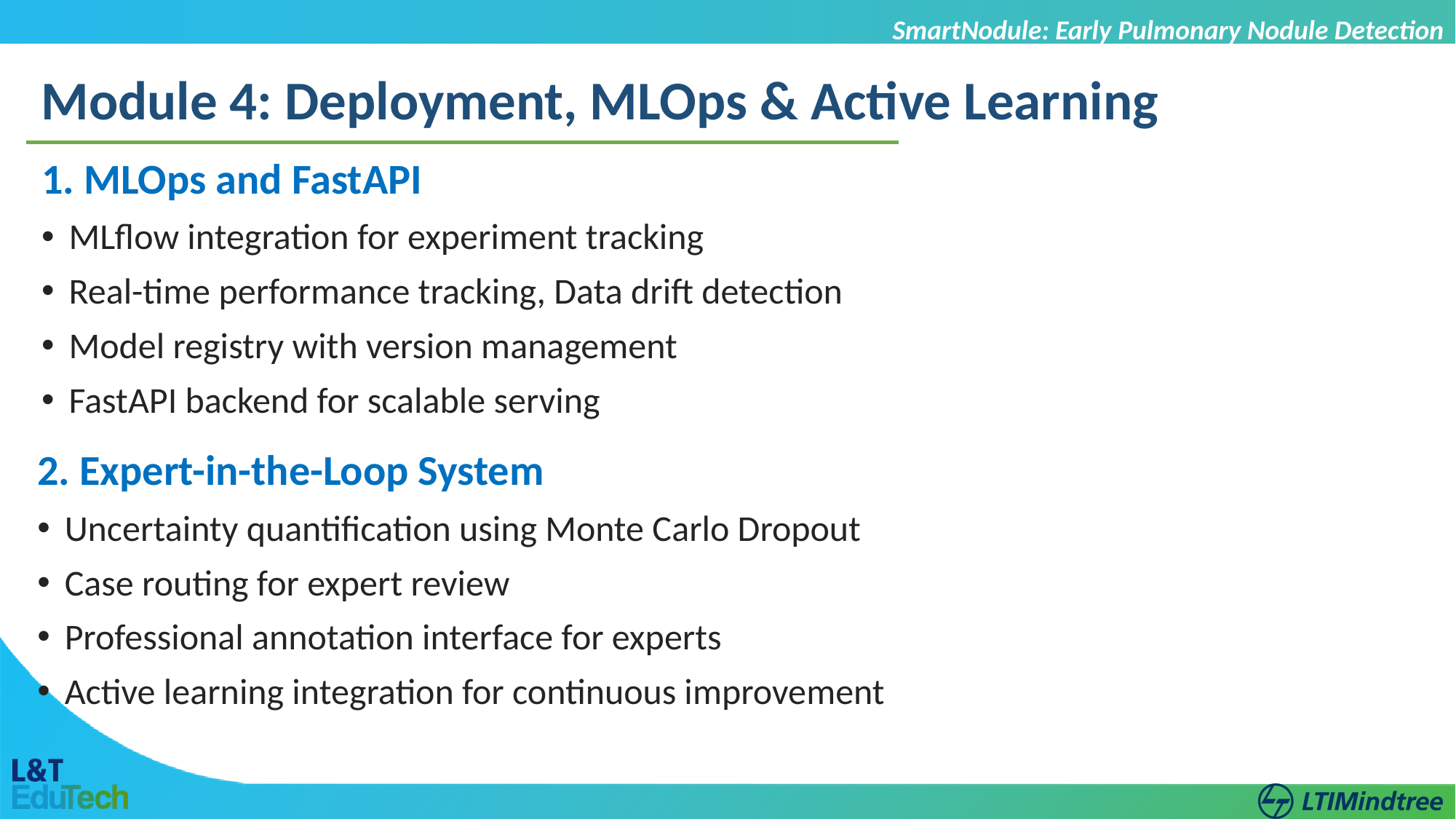

SmartNodule: Early Pulmonary Nodule Detection
Module 4: Deployment, MLOps & Active Learning
1. MLOps and FastAPI
MLflow integration for experiment tracking
Real-time performance tracking, Data drift detection
Model registry with version management
FastAPI backend for scalable serving
2. Expert-in-the-Loop System
Uncertainty quantification using Monte Carlo Dropout
Case routing for expert review
Professional annotation interface for experts
Active learning integration for continuous improvement